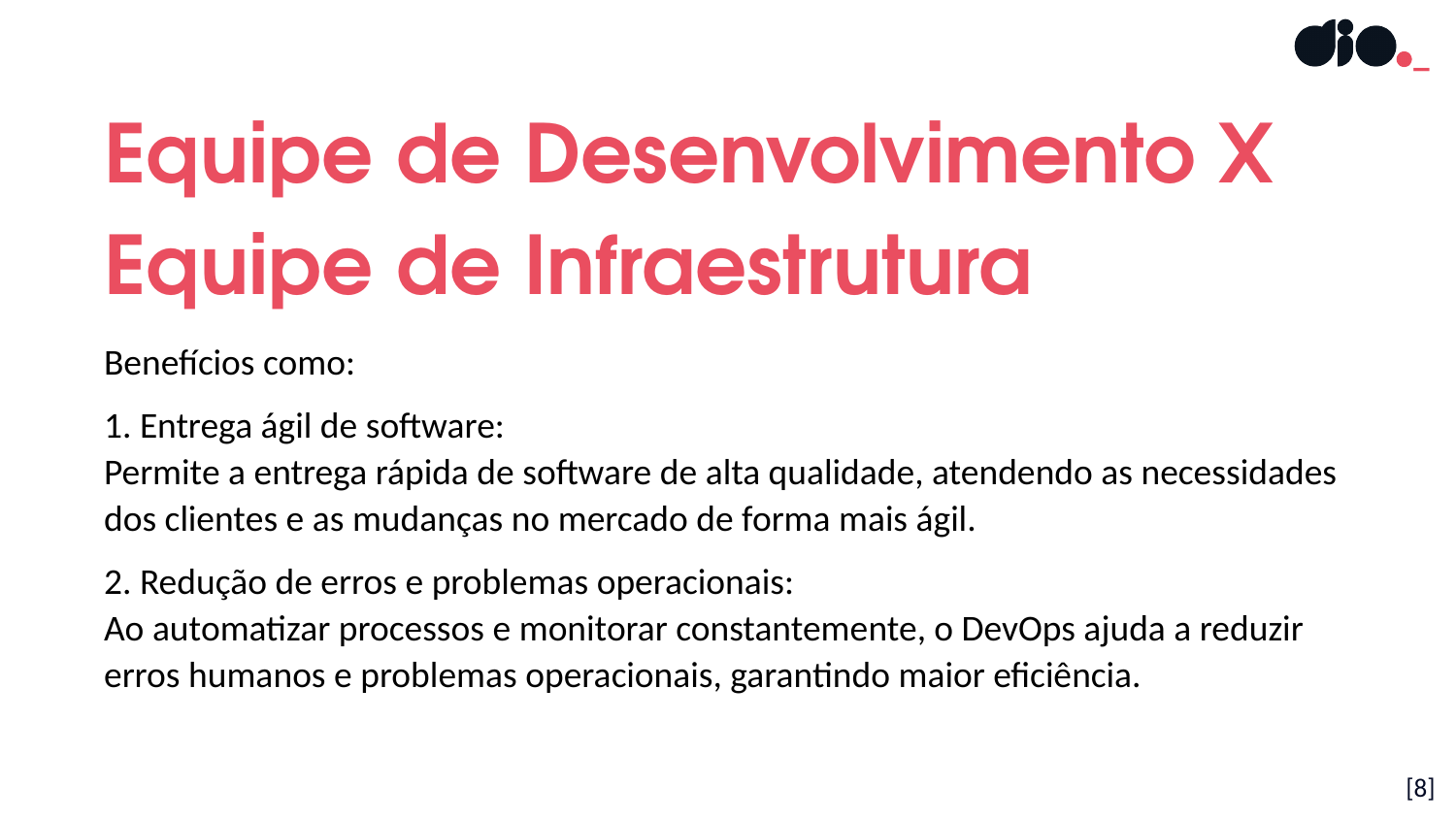

Equipe de Desenvolvimento X Equipe de Infraestrutura
Benefícios como:
1. Entrega ágil de software:
Permite a entrega rápida de software de alta qualidade, atendendo as necessidades dos clientes e as mudanças no mercado de forma mais ágil.
2. Redução de erros e problemas operacionais:
Ao automatizar processos e monitorar constantemente, o DevOps ajuda a reduzir erros humanos e problemas operacionais, garantindo maior eficiência.
[8]